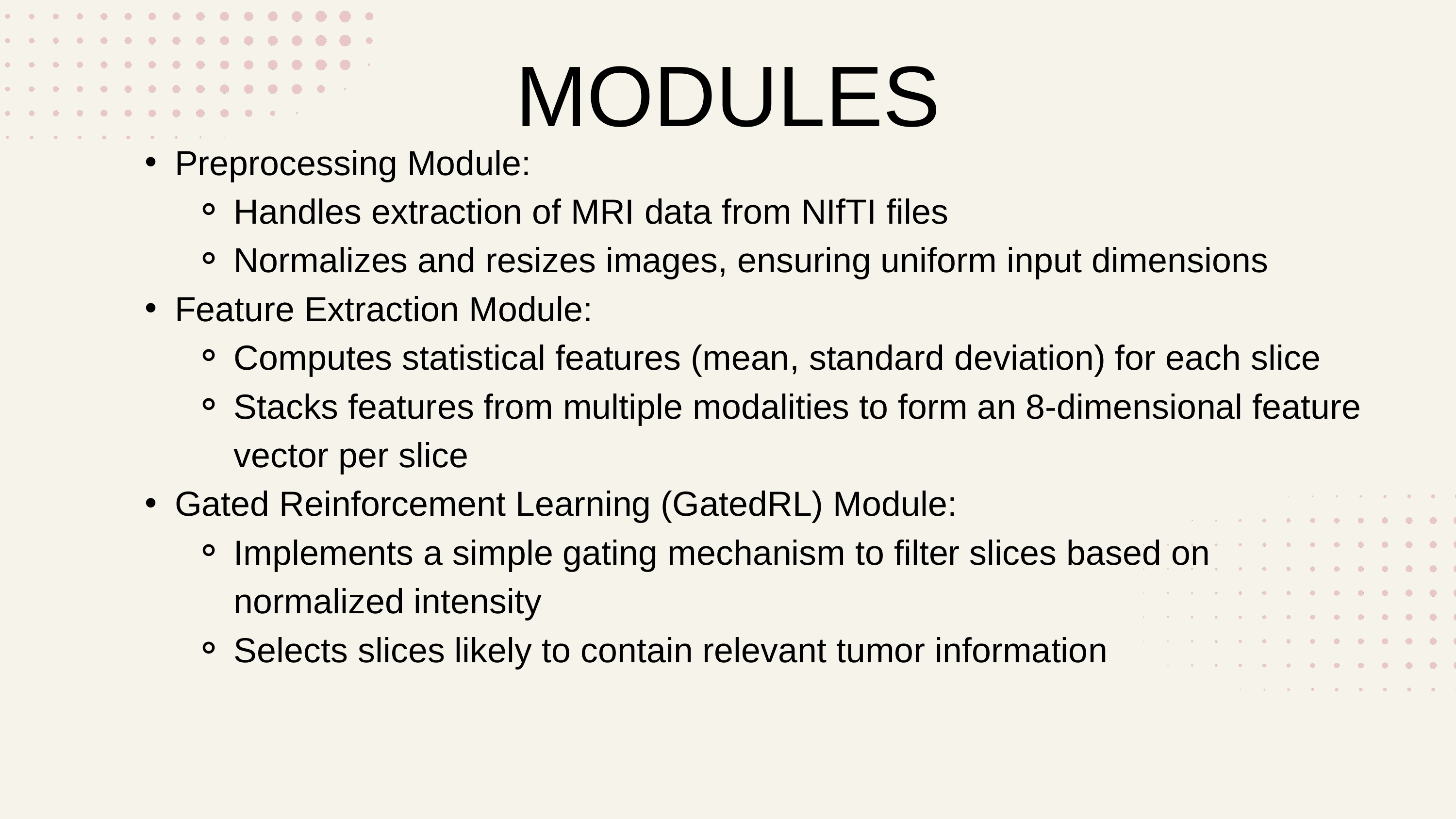

MODULES
Preprocessing Module:
Handles extraction of MRI data from NIfTI files
Normalizes and resizes images, ensuring uniform input dimensions
Feature Extraction Module:
Computes statistical features (mean, standard deviation) for each slice
Stacks features from multiple modalities to form an 8-dimensional feature vector per slice
Gated Reinforcement Learning (GatedRL) Module:
Implements a simple gating mechanism to filter slices based on normalized intensity
Selects slices likely to contain relevant tumor information